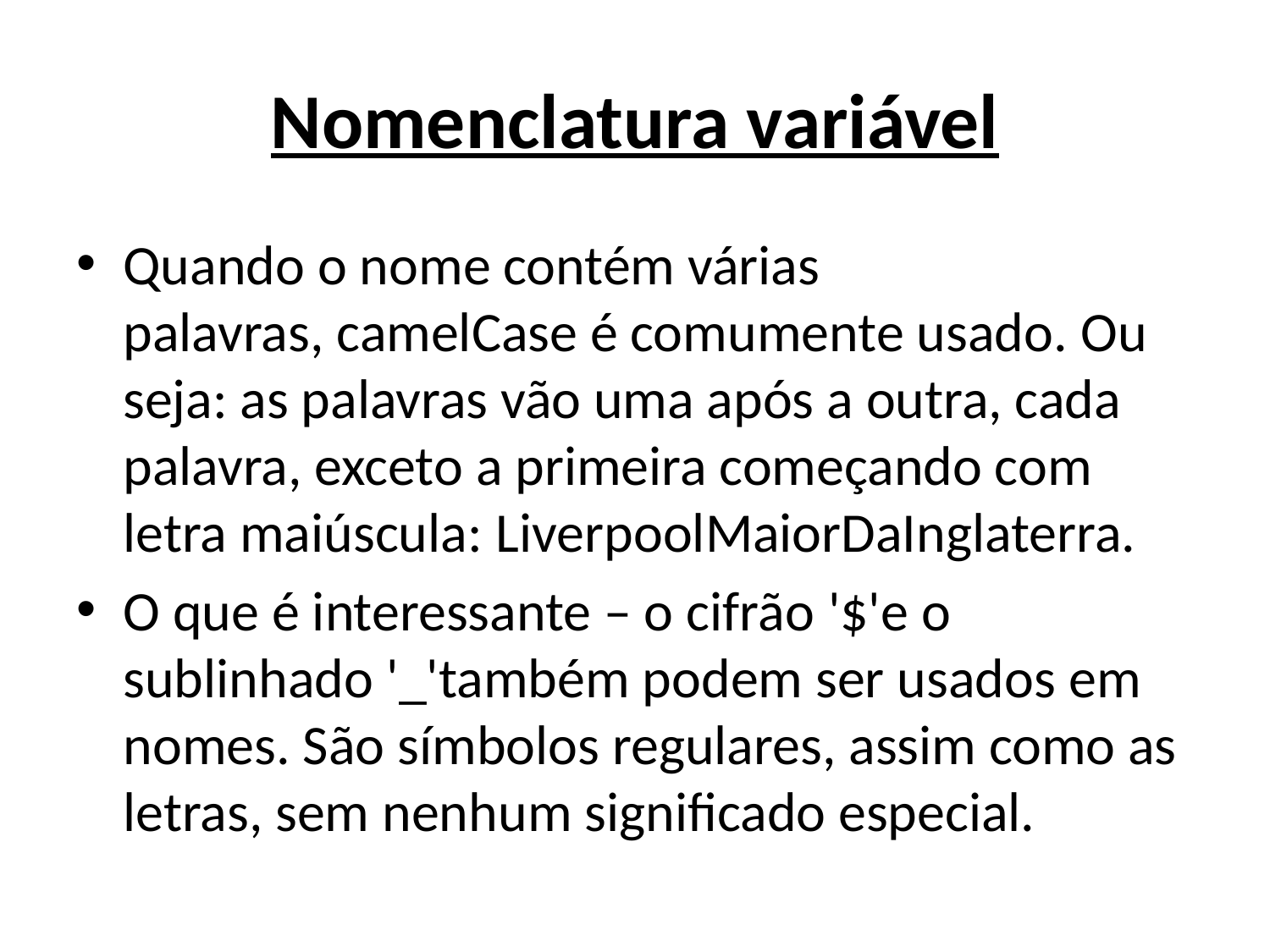

# Nomenclatura variável
Quando o nome contém várias palavras, camelCase é comumente usado. Ou seja: as palavras vão uma após a outra, cada palavra, exceto a primeira começando com letra maiúscula: LiverpoolMaiorDaInglaterra.
O que é interessante – o cifrão '$'e o sublinhado '_'também podem ser usados ​​em nomes. São símbolos regulares, assim como as letras, sem nenhum significado especial.